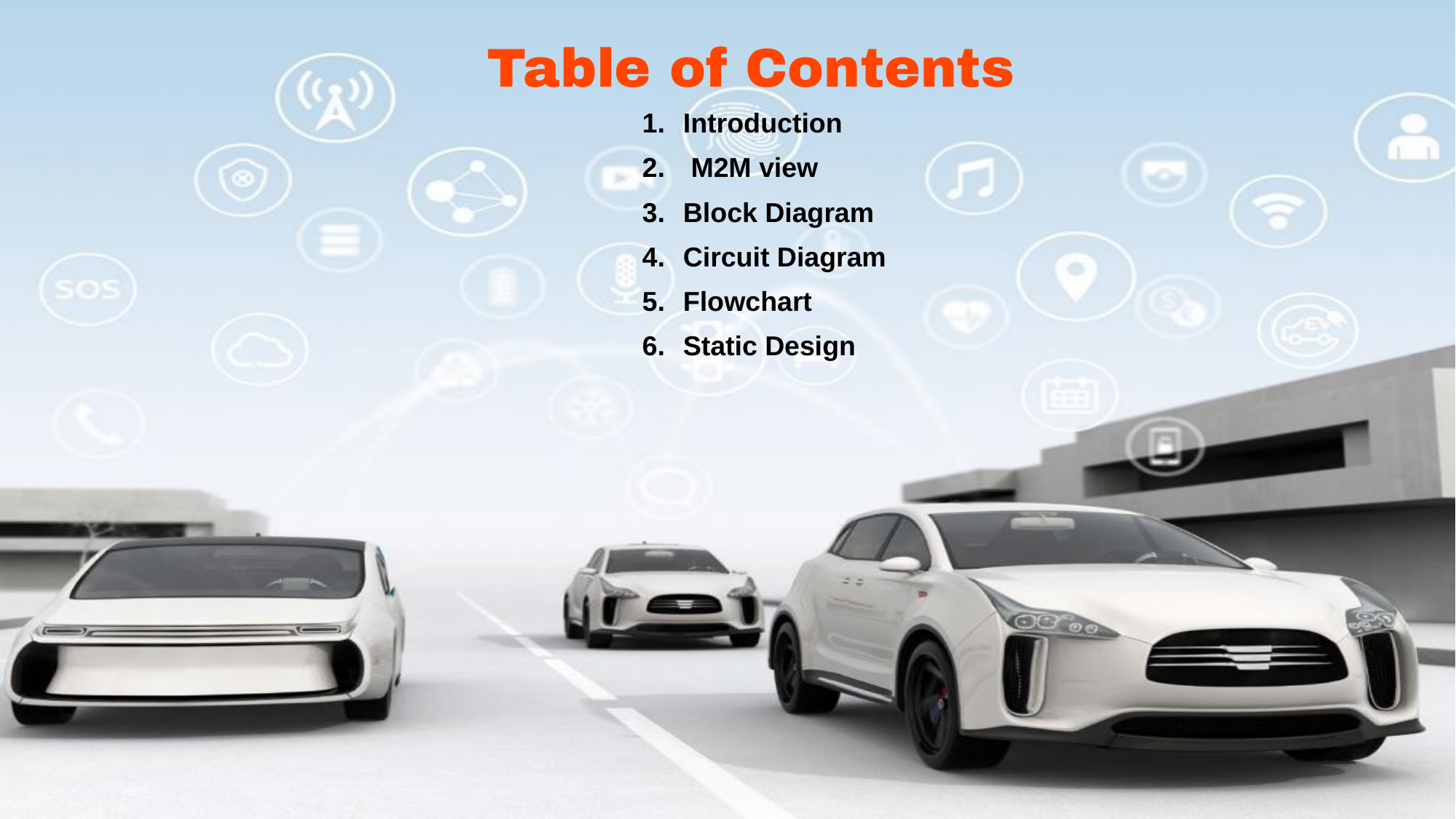

# Table of Contents
Introduction
 M2M view
Block Diagram
Circuit Diagram
Flowchart
Static Design

2